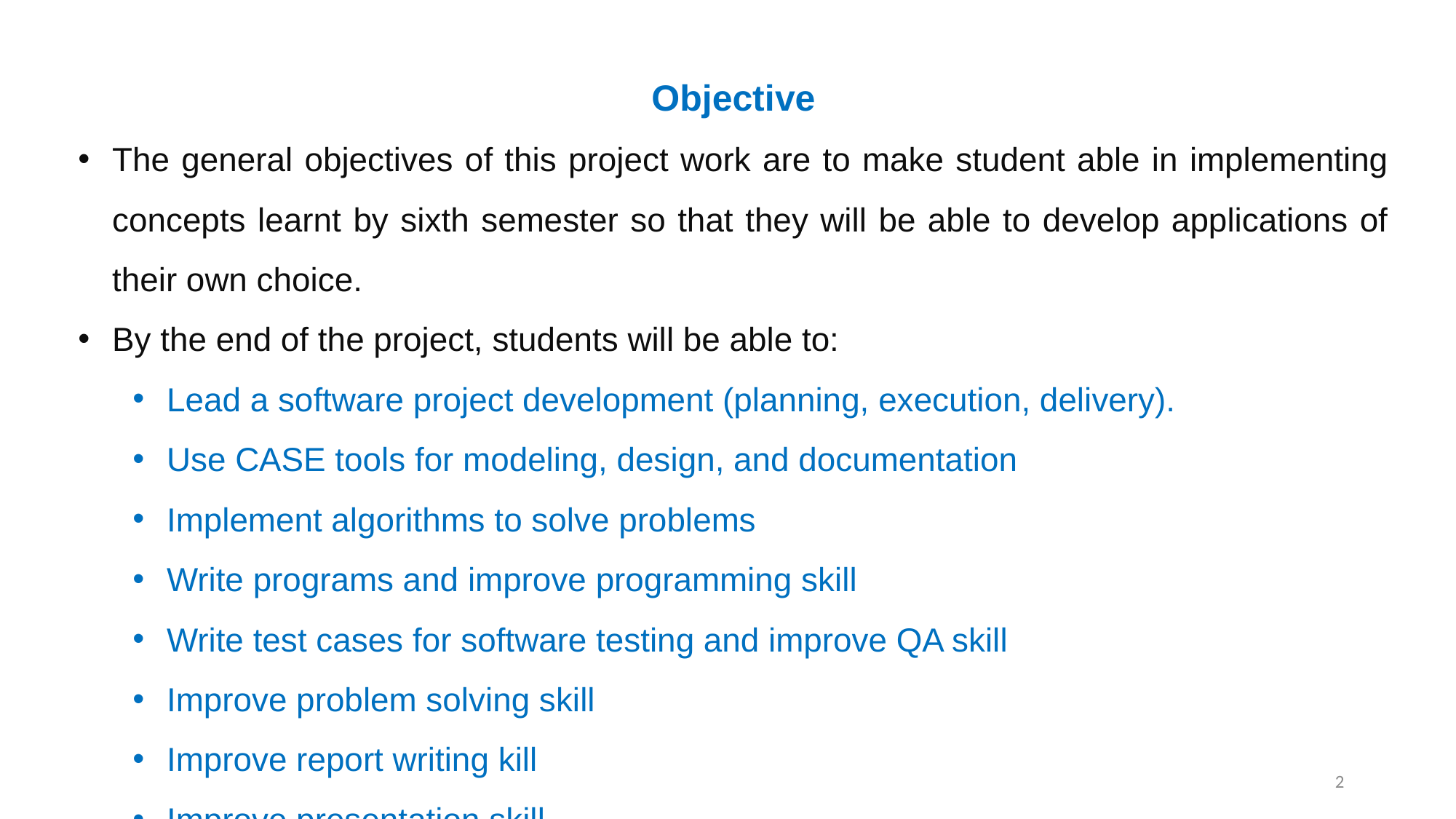

Objective
The general objectives of this project work are to make student able in implementing concepts learnt by sixth semester so that they will be able to develop applications of their own choice.
By the end of the project, students will be able to:
Lead a software project development (planning, execution, delivery).
Use CASE tools for modeling, design, and documentation
Implement algorithms to solve problems
Write programs and improve programming skill
Write test cases for software testing and improve QA skill
Improve problem solving skill
Improve report writing kill
Improve presentation skill
2